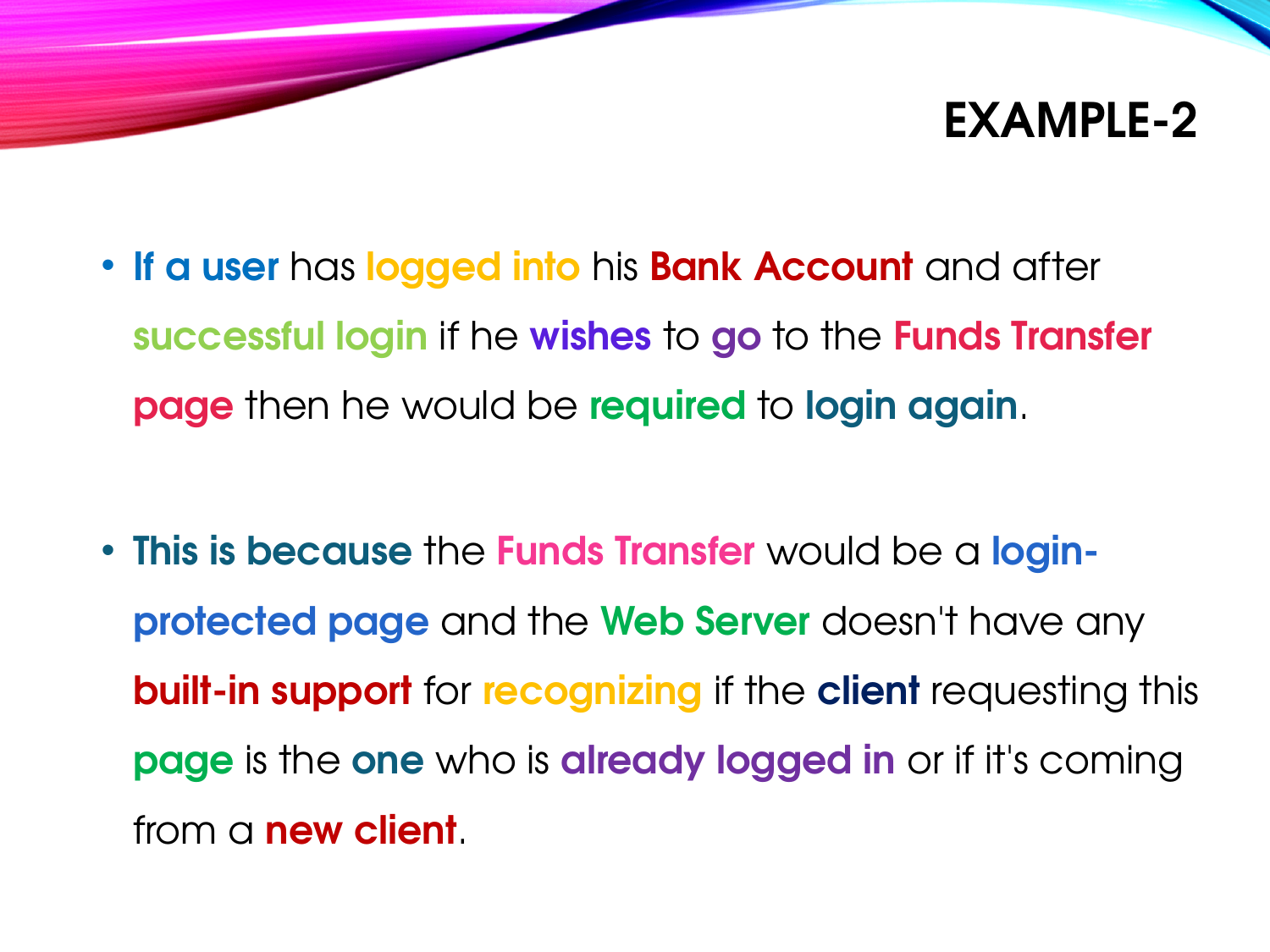

# Example-2
If a user has logged into his Bank Account and after successful login if he wishes to go to the Funds Transfer page then he would be required to login again.

This is because the Funds Transfer would be a login-protected page and the Web Server doesn't have any built-in support for recognizing if the client requesting this page is the one who is already logged in or if it's coming from a new client.